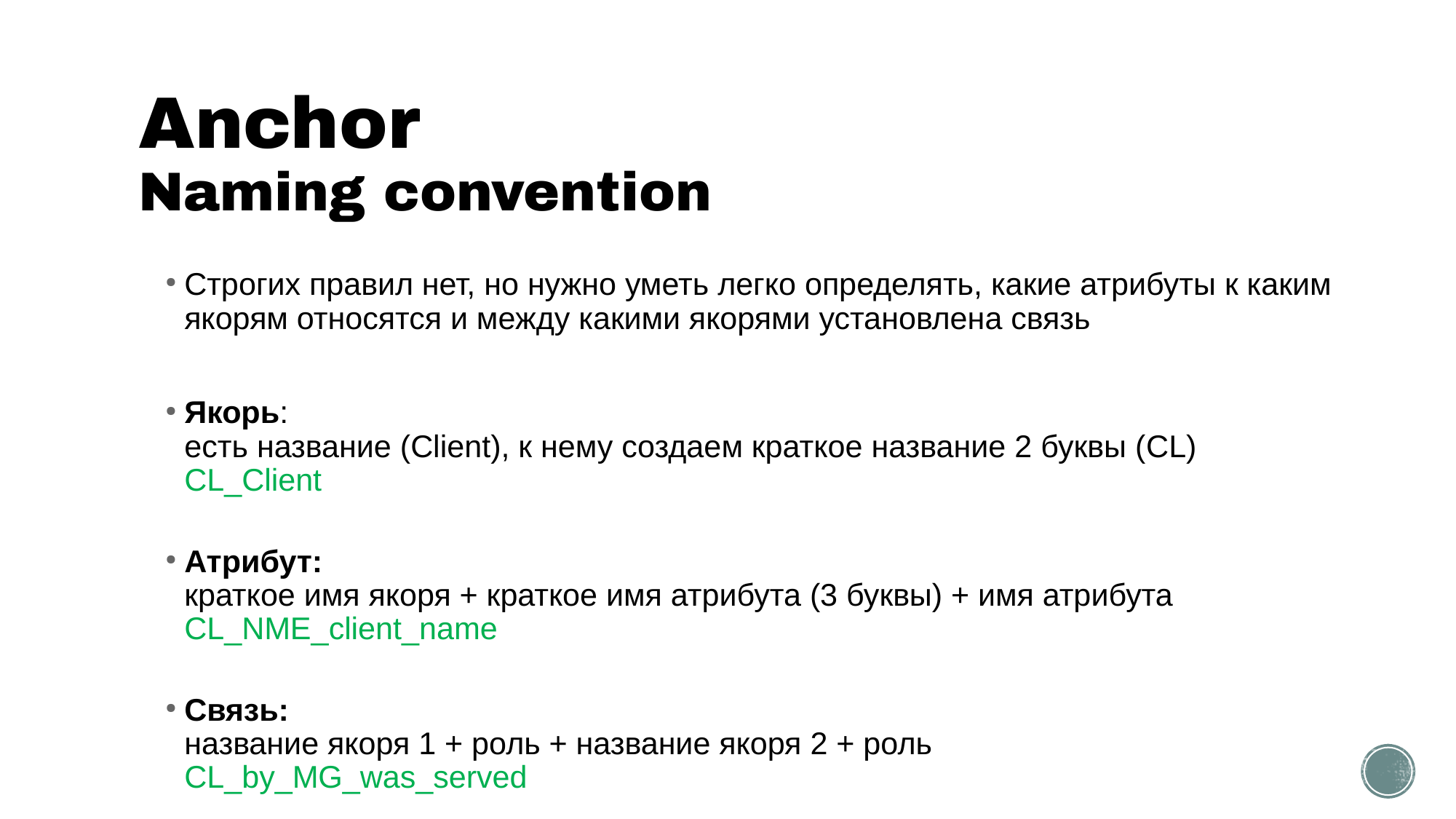

Anchor
Naming convention
Строгих правил нет, но нужно уметь легко определять, какие атрибуты к каким якорям относятся и между какими якорями установлена связь

Якорь:
есть название (Client), к нему создаем краткое название 2 буквы (CL)
CL_Client
Атрибут:
краткое имя якоря + краткое имя атрибута (3 буквы) + имя атрибута
CL_NME_client_name
Связь:
название якоря 1 + роль + название якоря 2 + роль
CL_by_MG_was_served